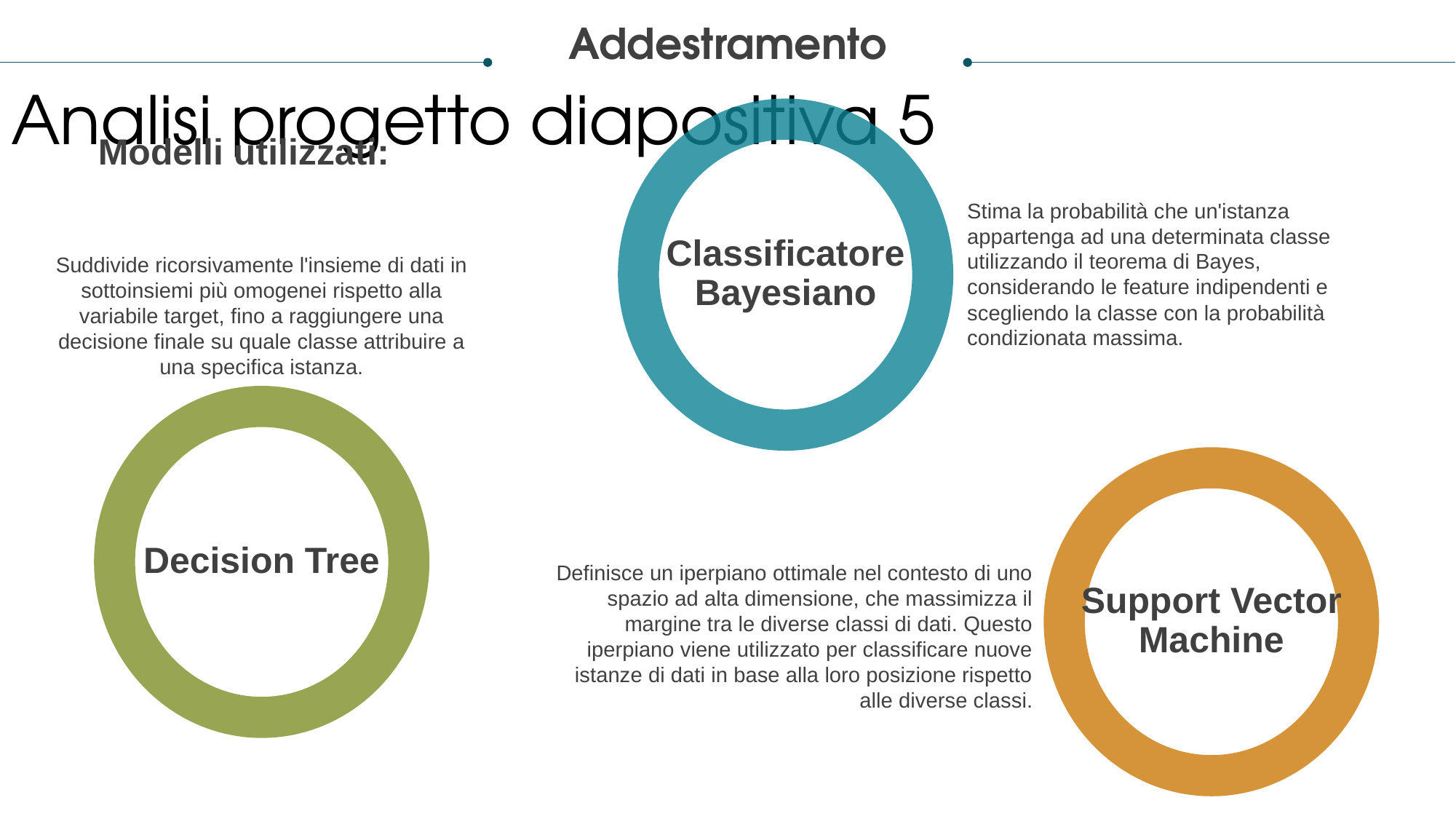

Addestramento
Analisi progetto diapositiva 5

Modelli utilizzati:
Stima la probabilità che un'istanza appartenga ad una determinata classe utilizzando il teorema di Bayes, considerando le feature indipendenti e scegliendo la classe con la probabilità condizionata massima.
Suddivide ricorsivamente l'insieme di dati in sottoinsiemi più omogenei rispetto alla variabile target, fino a raggiungere una decisione finale su quale classe attribuire a una specifica istanza.
Classificatore Bayesiano

Decision Tree
Definisce un iperpiano ottimale nel contesto di uno spazio ad alta dimensione, che massimizza il margine tra le diverse classi di dati. Questo iperpiano viene utilizzato per classificare nuove istanze di dati in base alla loro posizione rispetto alle diverse classi.
Support Vector Machine